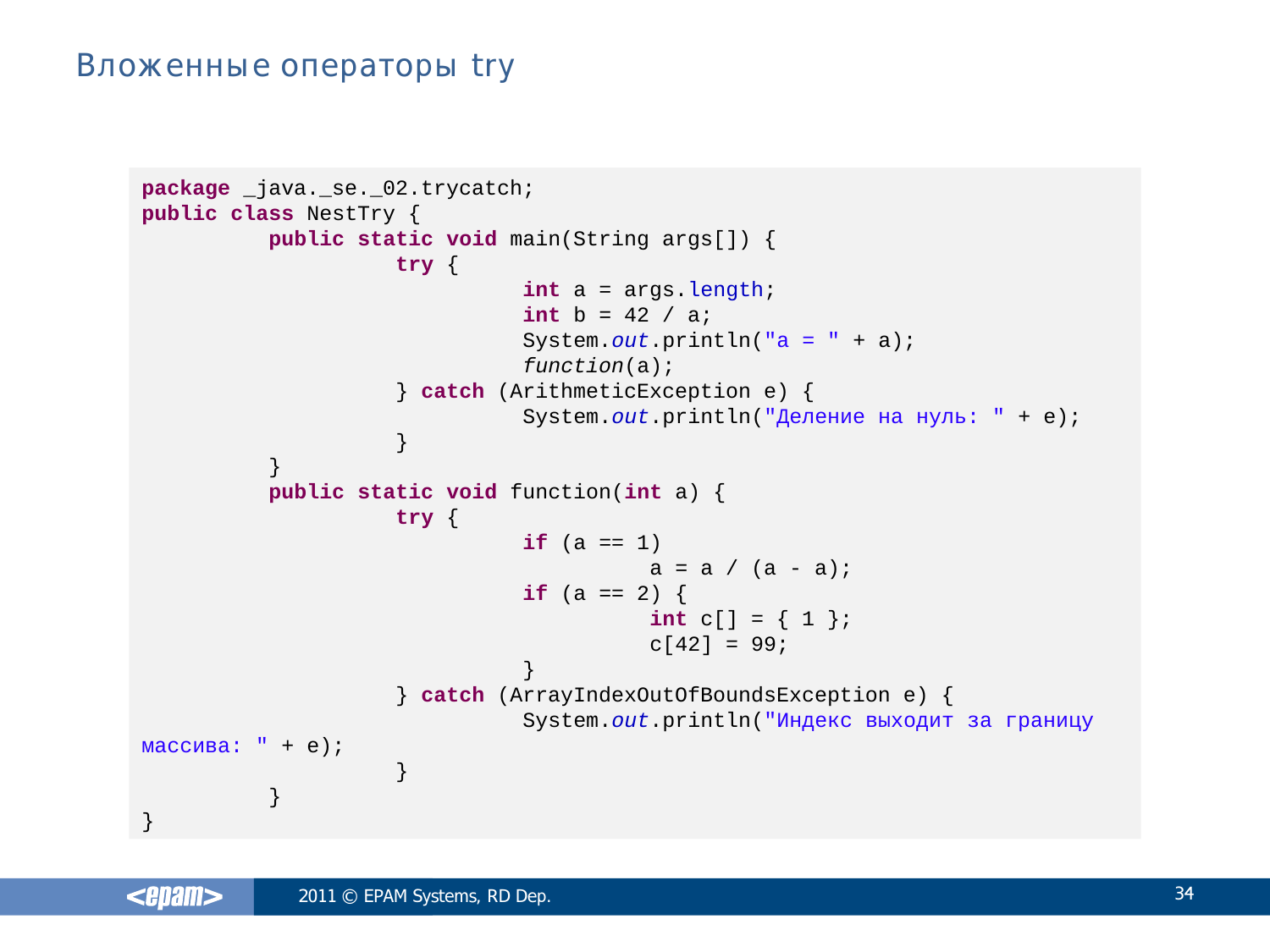

# Вложенные операторы try
package _java._se._02.trycatch;
public class NestTry {
	public static void main(String args[]) {
		try {
			int a = args.length;
			int b = 42 / a;
			System.out.println("a = " + a);
			function(a);
		} catch (ArithmeticException e) {
			System.out.println("Деление на нуль: " + e);
		}
	}
	public static void function(int a) {
		try {
			if (a == 1)
				a = a / (a - a);
			if (a == 2) {
				int с[] = { 1 };
				с[42] = 99;
			}
		} catch (ArrayIndexOutOfBoundsException e) {
			System.out.println("Индекс выходит за границу массива: " + e);
		}
	}
}
34
2011 © EPAM Systems, RD Dep.